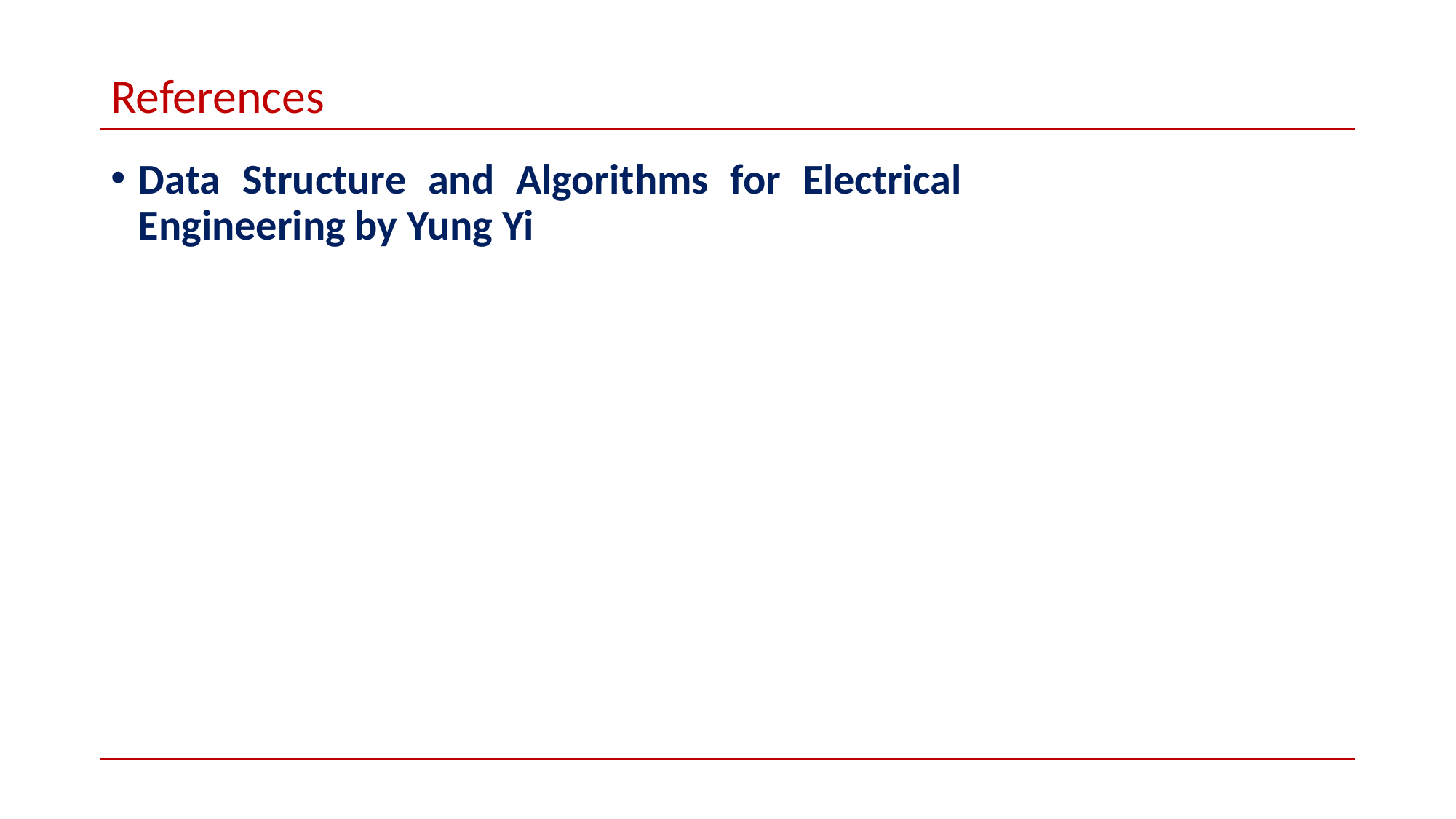

# References
Data Structure and Algorithms for Electrical Engineering by Yung Yi